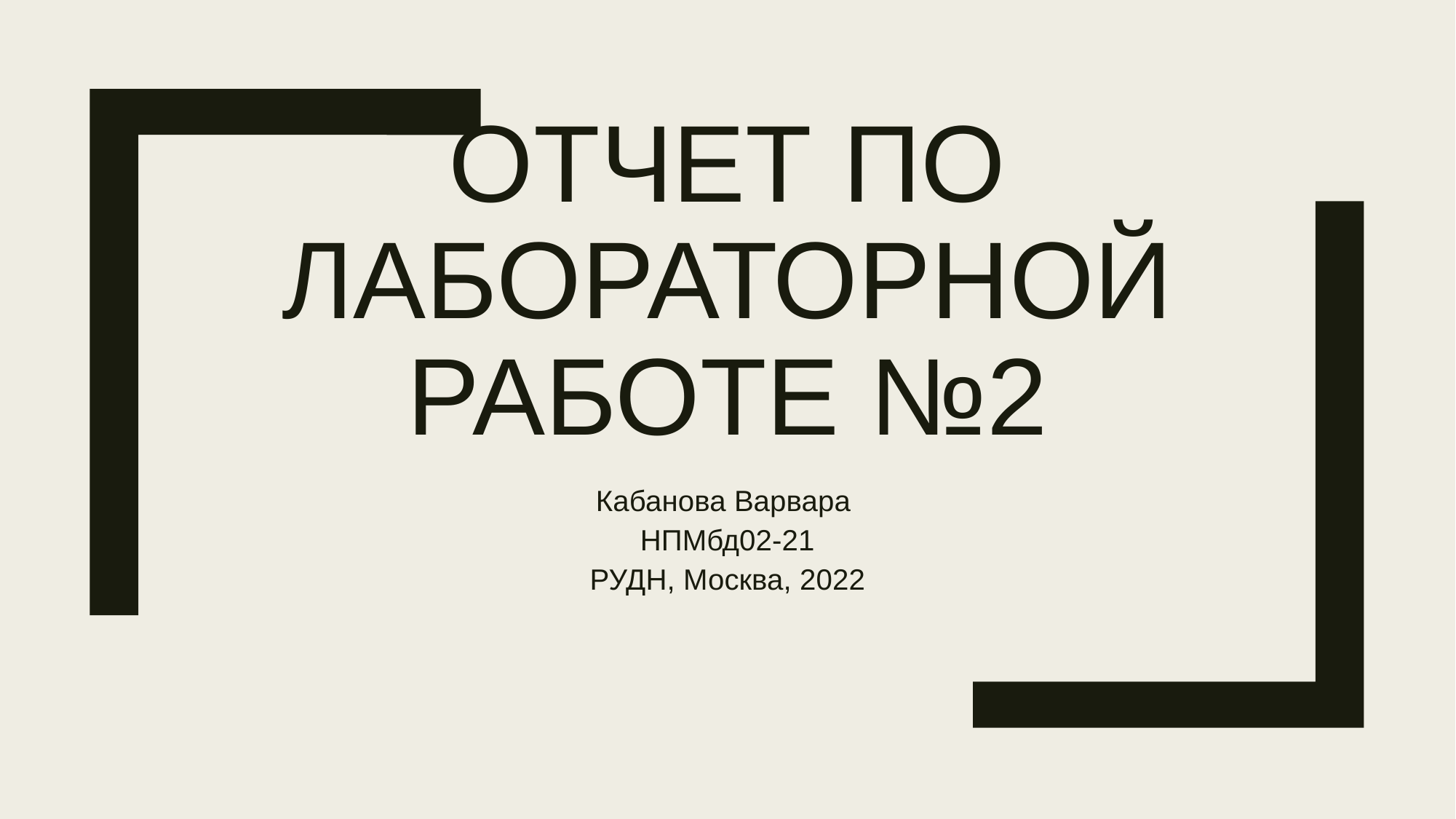

# Отчет по лабораторной работе №2
Кабанова Варвара
НПМбд02-21
РУДН, Москва, 2022